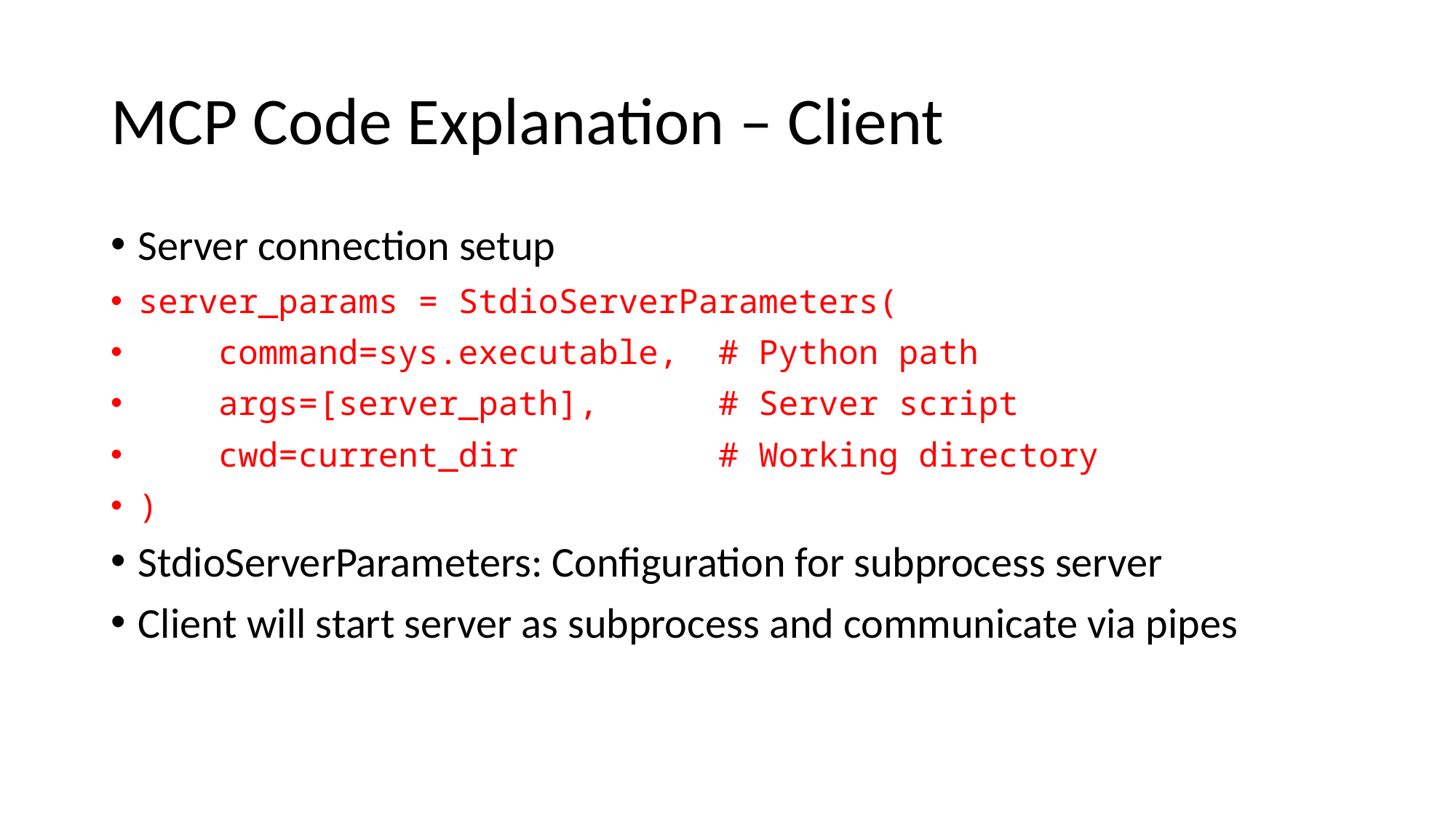

# MCP Code Explanation – Client
Server connection setup
server_params = StdioServerParameters(
    command=sys.executable,  # Python path
    args=[server_path],      # Server script
    cwd=current_dir          # Working directory
)
StdioServerParameters: Configuration for subprocess server
Client will start server as subprocess and communicate via pipes